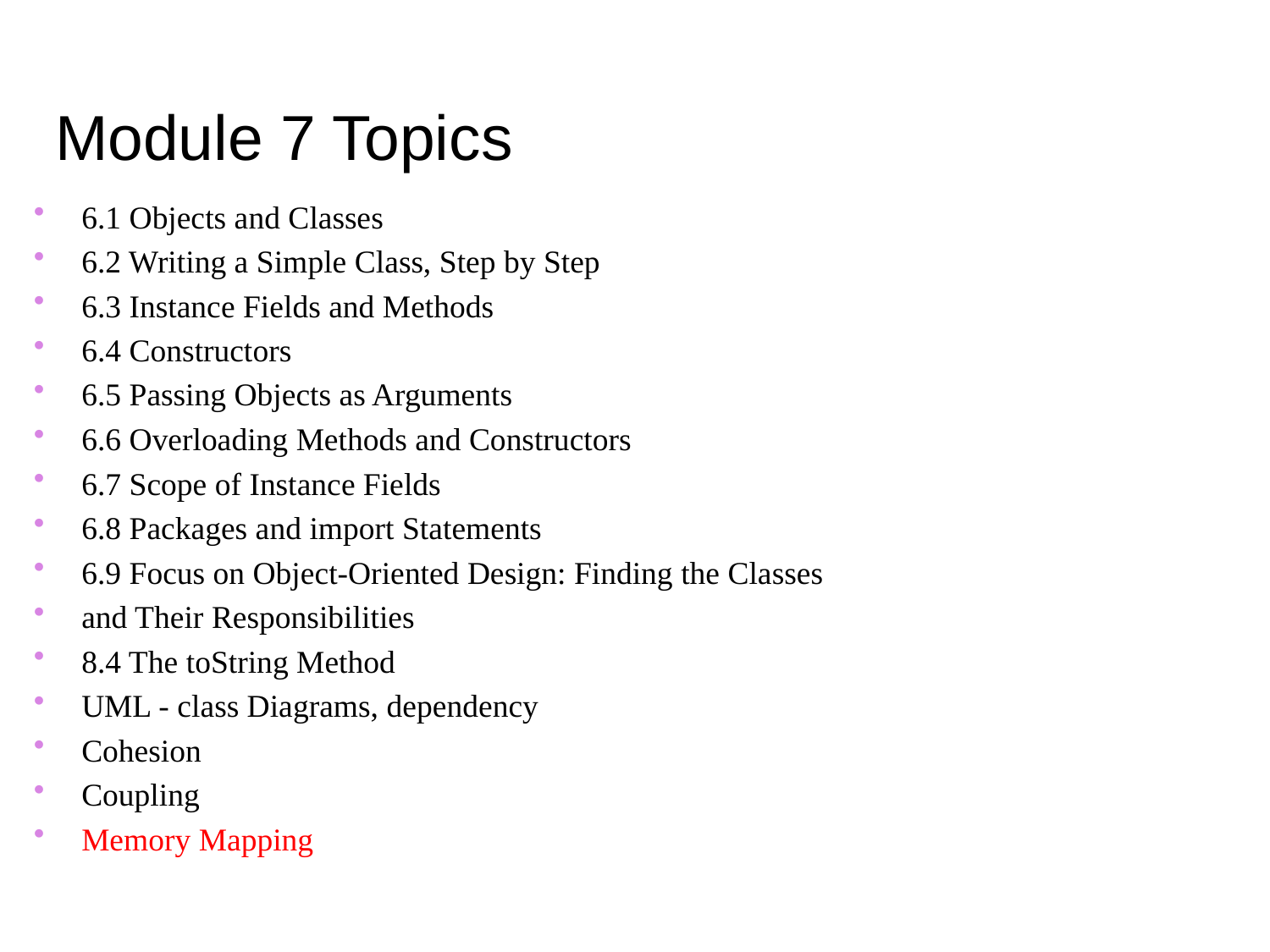

Module 7 Topics
6.1 Objects and Classes
6.2 Writing a Simple Class, Step by Step
6.3 Instance Fields and Methods
6.4 Constructors
6.5 Passing Objects as Arguments
6.6 Overloading Methods and Constructors
6.7 Scope of Instance Fields
6.8 Packages and import Statements
6.9 Focus on Object-Oriented Design: Finding the Classes
and Their Responsibilities
8.4 The toString Method
UML - class Diagrams, dependency
Cohesion
Coupling
Memory Mapping